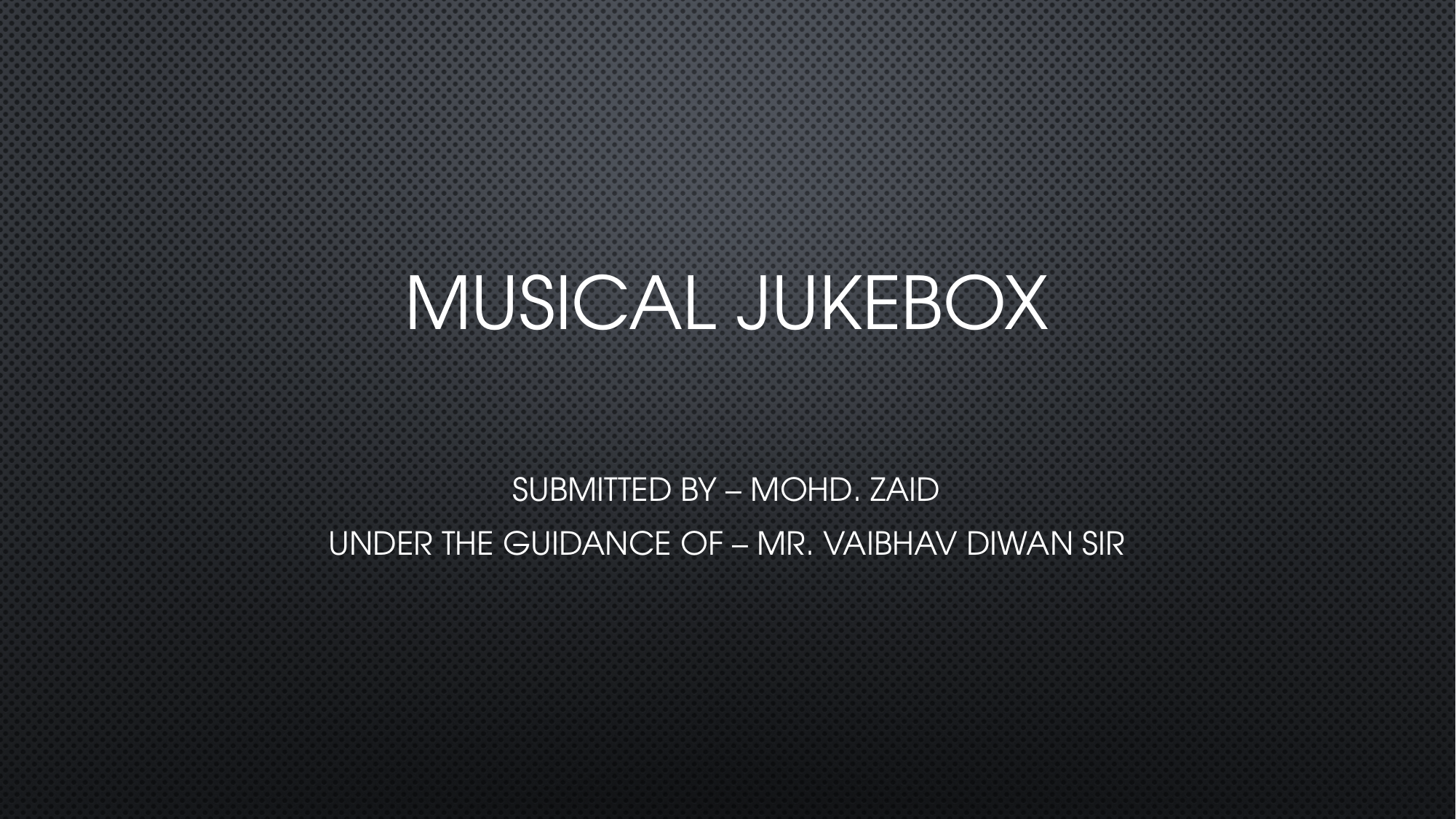

# MUSICAL JUKEBOX
Submitted by – MOHD. ZAID
Under the guidance of – mr. vaibhav diwan sir